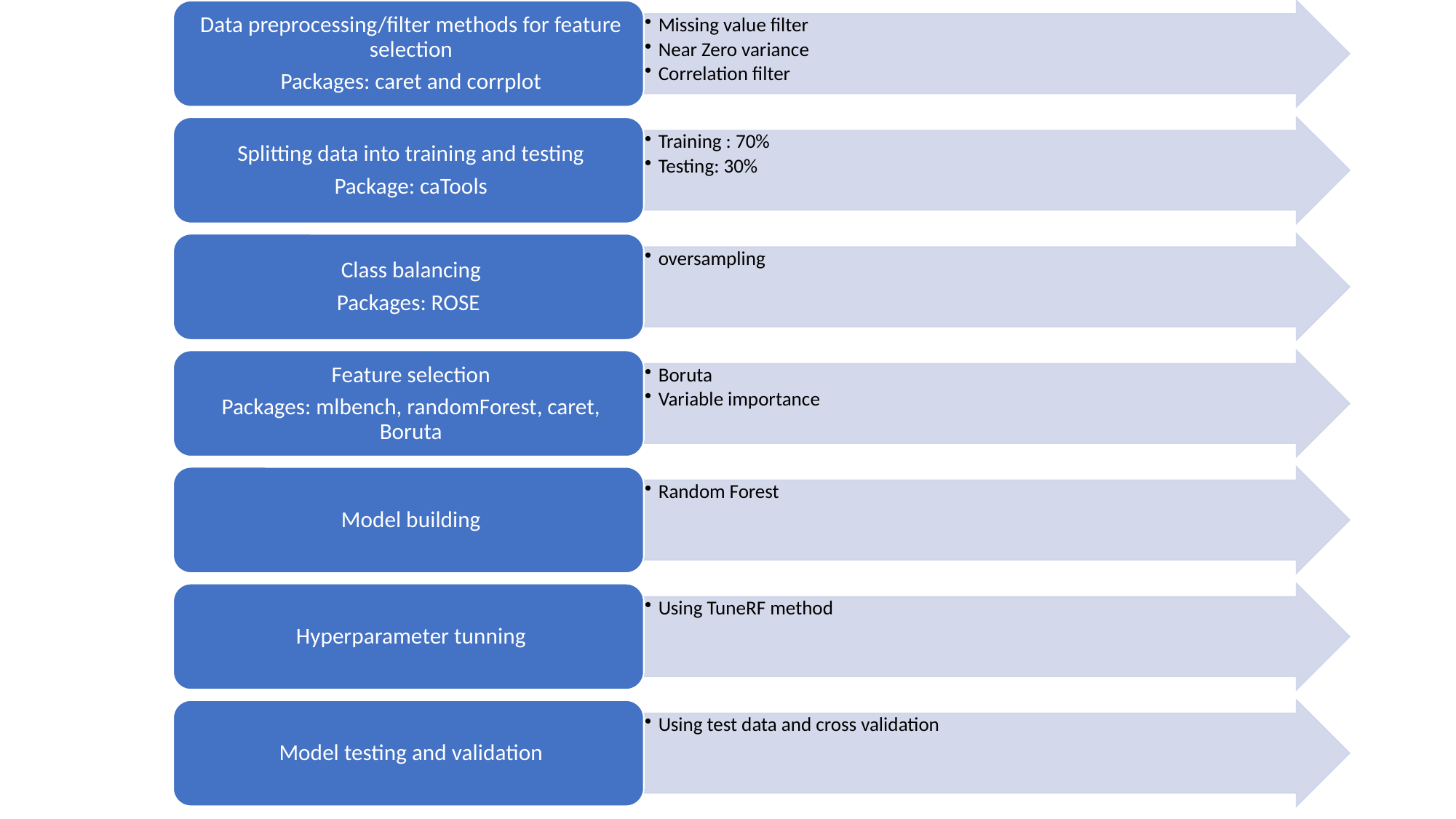

Missing value filter
Near Zero variance
Correlation filter
Data preprocessing/filter methods for feature selection
Packages: caret and corrplot
Training : 70%
Testing: 30%
Splitting data into training and testing
Package: caTools
oversampling
Class balancing
Packages: ROSE
Boruta
Variable importance
Feature selection
Packages: mlbench, randomForest, caret, Boruta
Random Forest

Model building
Using TuneRF method
Hyperparameter tunning
Using test data and cross validation
Model testing and validation